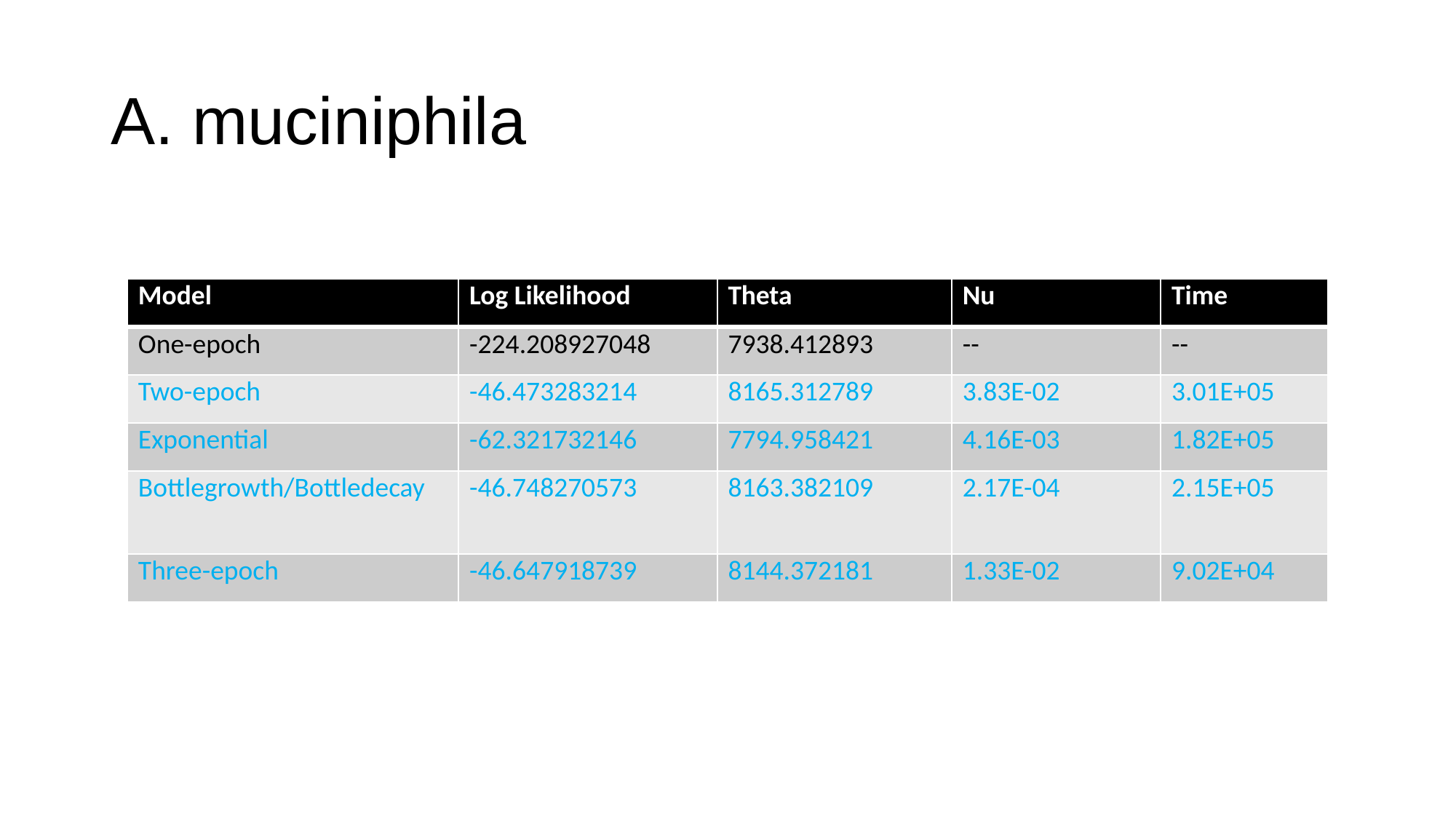

# A. muciniphila
| Model | Log Likelihood | Theta | Nu | Time |
| --- | --- | --- | --- | --- |
| One-epoch | -224.208927048 | 7938.412893 | -- | -- |
| Two-epoch | -46.473283214 | 8165.312789 | 3.83E-02 | 3.01E+05 |
| Exponential | -62.321732146 | 7794.958421 | 4.16E-03 | 1.82E+05 |
| Bottlegrowth/Bottledecay | -46.748270573 | 8163.382109 | 2.17E-04 | 2.15E+05 |
| Three-epoch | -46.647918739 | 8144.372181 | 1.33E-02 | 9.02E+04 |